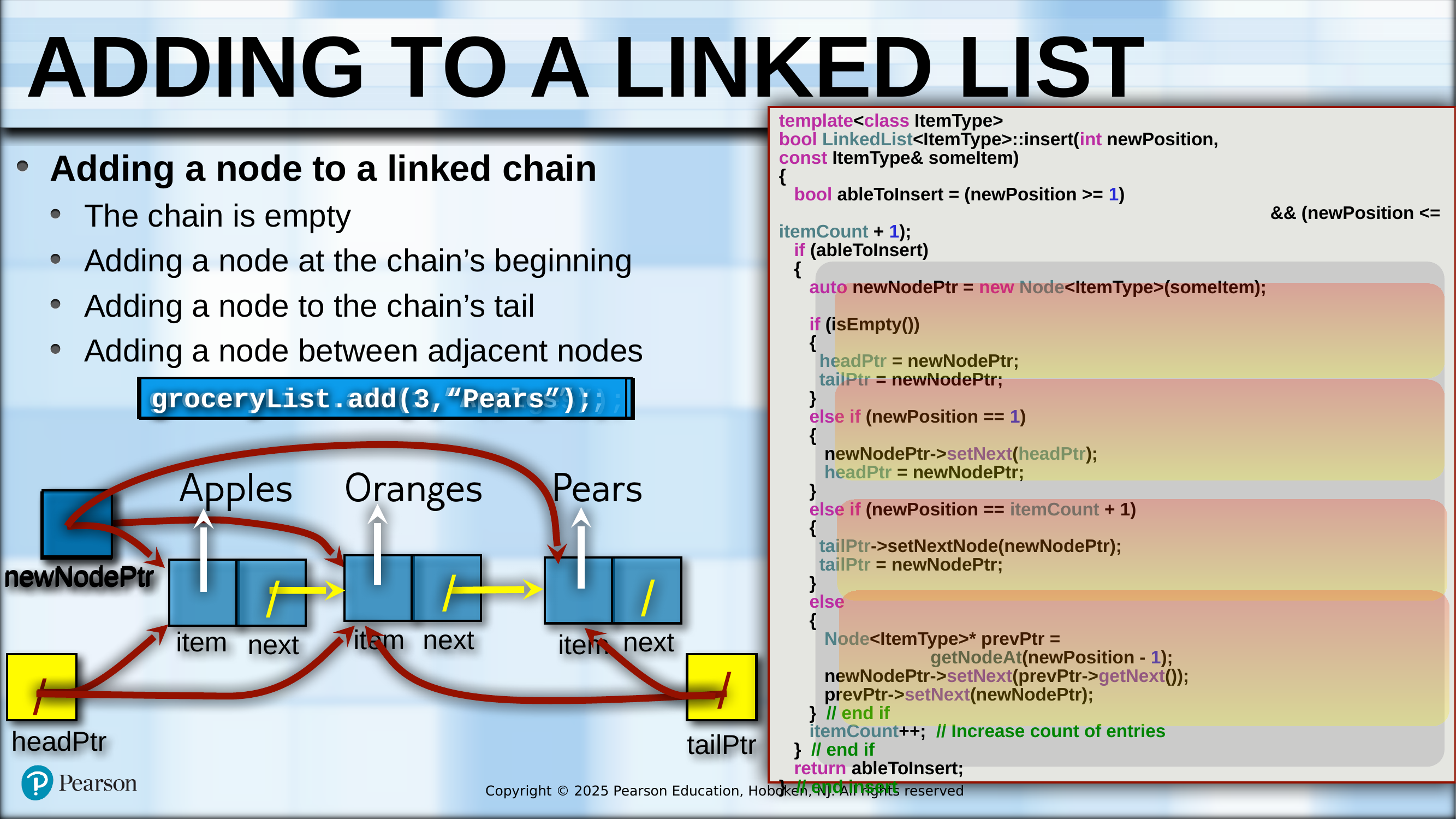

# Adding to a Linked List
template<class ItemType>
bool LinkedList<ItemType>::insert(int newPosition,
const ItemType& someItem)
{
   bool ableToInsert = (newPosition >= 1)
						&& (newPosition <= itemCount + 1);
   if (ableToInsert)
   {
      auto newNodePtr = new Node<ItemType>(someItem);

      if (isEmpty())
      {
        headPtr = newNodePtr;
        tailPtr = newNodePtr;
      }
      else if (newPosition == 1)
      {
         newNodePtr->setNext(headPtr);
         headPtr = newNodePtr;
      }
      else if (newPosition == itemCount + 1)
      {
        tailPtr->setNextNode(newNodePtr);
        tailPtr = newNodePtr;
      }
      else
      {
         Node<ItemType>* prevPtr =
                              getNodeAt(newPosition - 1);
         newNodePtr->setNext(prevPtr->getNext());
         prevPtr->setNext(newNodePtr);
      }  // end if
      itemCount++;  // Increase count of entries
   }  // end if
   return ableToInsert;
}  // end insert

Adding a node to a linked chain
The chain is empty
Adding a node at the chain’s beginning
Adding a node to the chain’s tail
Adding a node between adjacent nodes

groceryList.add(1,”Apples”);

groceryList.add(3,“Pears”);

groceryList.add(1,”Oranges”);

Apples
Oranges
Pears

newNodePtr

newNodePtr

newNodePtr

item
next

next
item

item
next
/
/
/

headPtr

tailPtr
/
/